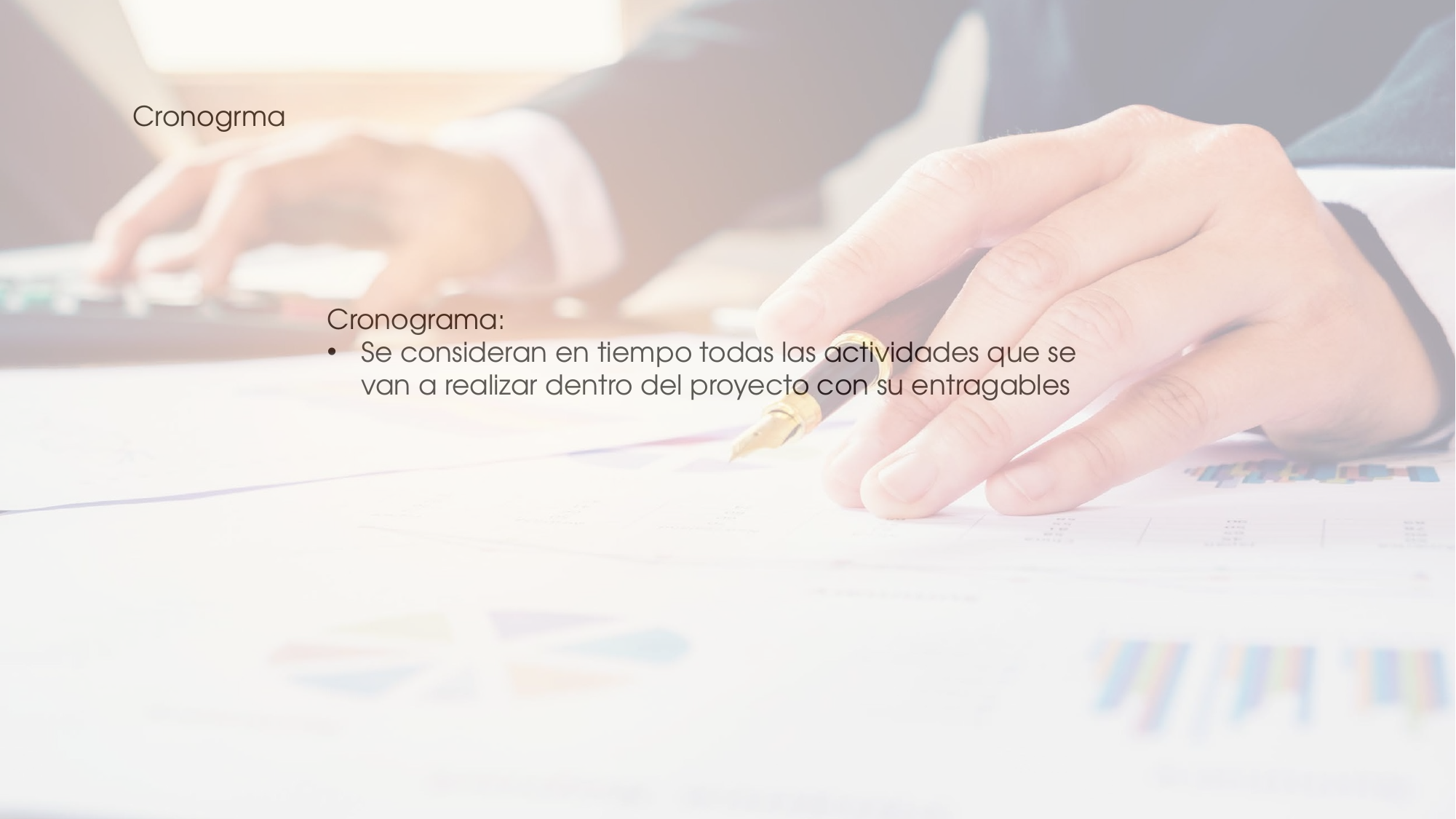

Cronogrma
Cronograma:
Se consideran en tiempo todas las actividades que se van a realizar dentro del proyecto con su entragables